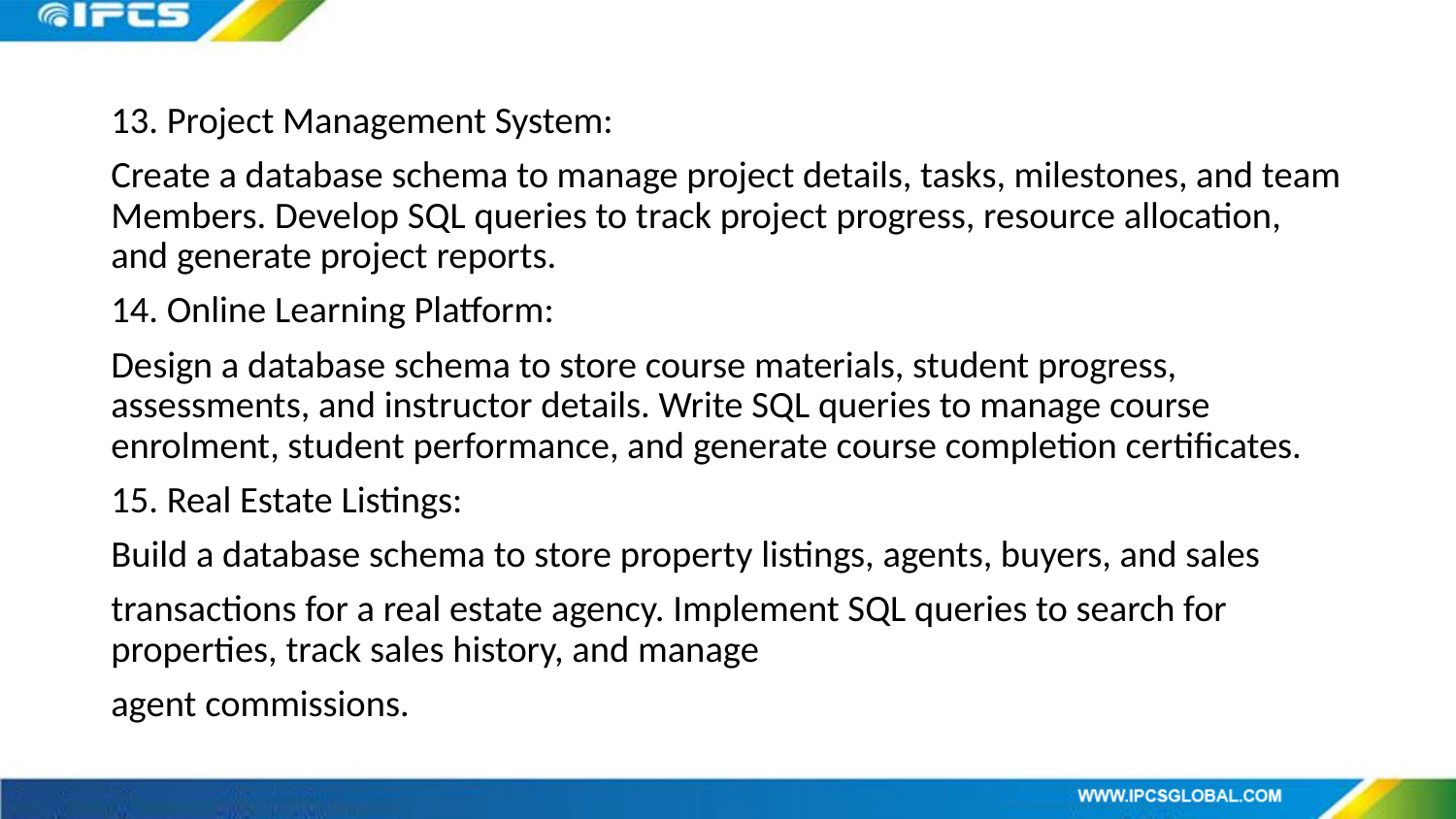

13. Project Management System:
Create a database schema to manage project details, tasks, milestones, and team Members. Develop SQL queries to track project progress, resource allocation, and generate project reports.
14. Online Learning Platform:
Design a database schema to store course materials, student progress, assessments, and instructor details. Write SQL queries to manage course enrolment, student performance, and generate course completion certificates.
15. Real Estate Listings:
Build a database schema to store property listings, agents, buyers, and sales
transactions for a real estate agency. Implement SQL queries to search for properties, track sales history, and manage
agent commissions.